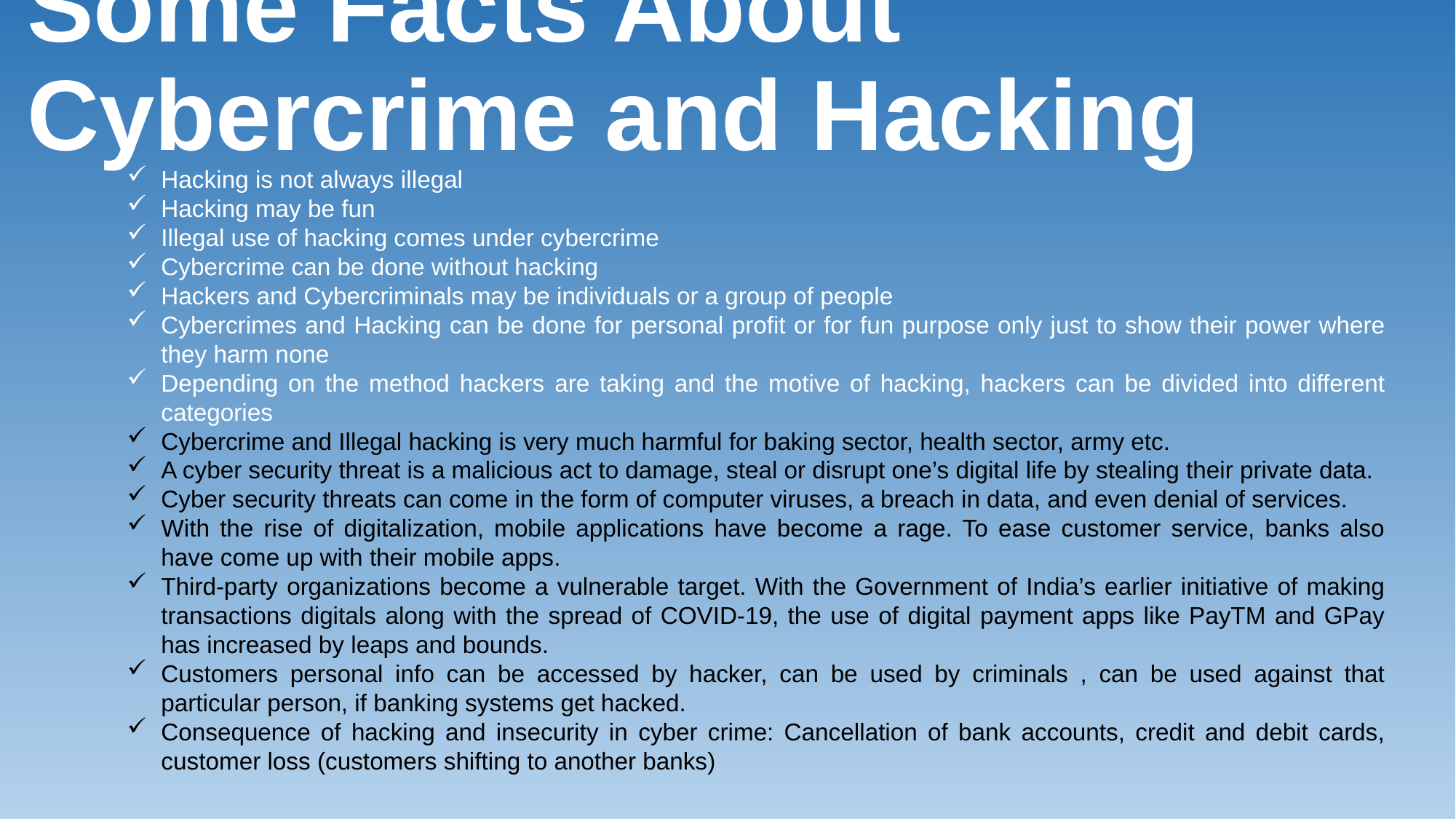

# Some Facts About Cybercrime and Hacking
Hacking is not always illegal
Hacking may be fun
Illegal use of hacking comes under cybercrime
Cybercrime can be done without hacking
Hackers and Cybercriminals may be individuals or a group of people
Cybercrimes and Hacking can be done for personal profit or for fun purpose only just to show their power where they harm none
Depending on the method hackers are taking and the motive of hacking, hackers can be divided into different categories
Cybercrime and Illegal hacking is very much harmful for baking sector, health sector, army etc.
A cyber security threat is a malicious act to damage, steal or disrupt one’s digital life by stealing their private data.
Cyber security threats can come in the form of computer viruses, a breach in data, and even denial of services.
With the rise of digitalization, mobile applications have become a rage. To ease customer service, banks also have come up with their mobile apps.
Third-party organizations become a vulnerable target. With the Government of India’s earlier initiative of making transactions digitals along with the spread of COVID-19, the use of digital payment apps like PayTM and GPay has increased by leaps and bounds.
Customers personal info can be accessed by hacker, can be used by criminals , can be used against that particular person, if banking systems get hacked.
Consequence of hacking and insecurity in cyber crime: Cancellation of bank accounts, credit and debit cards, customer loss (customers shifting to another banks)